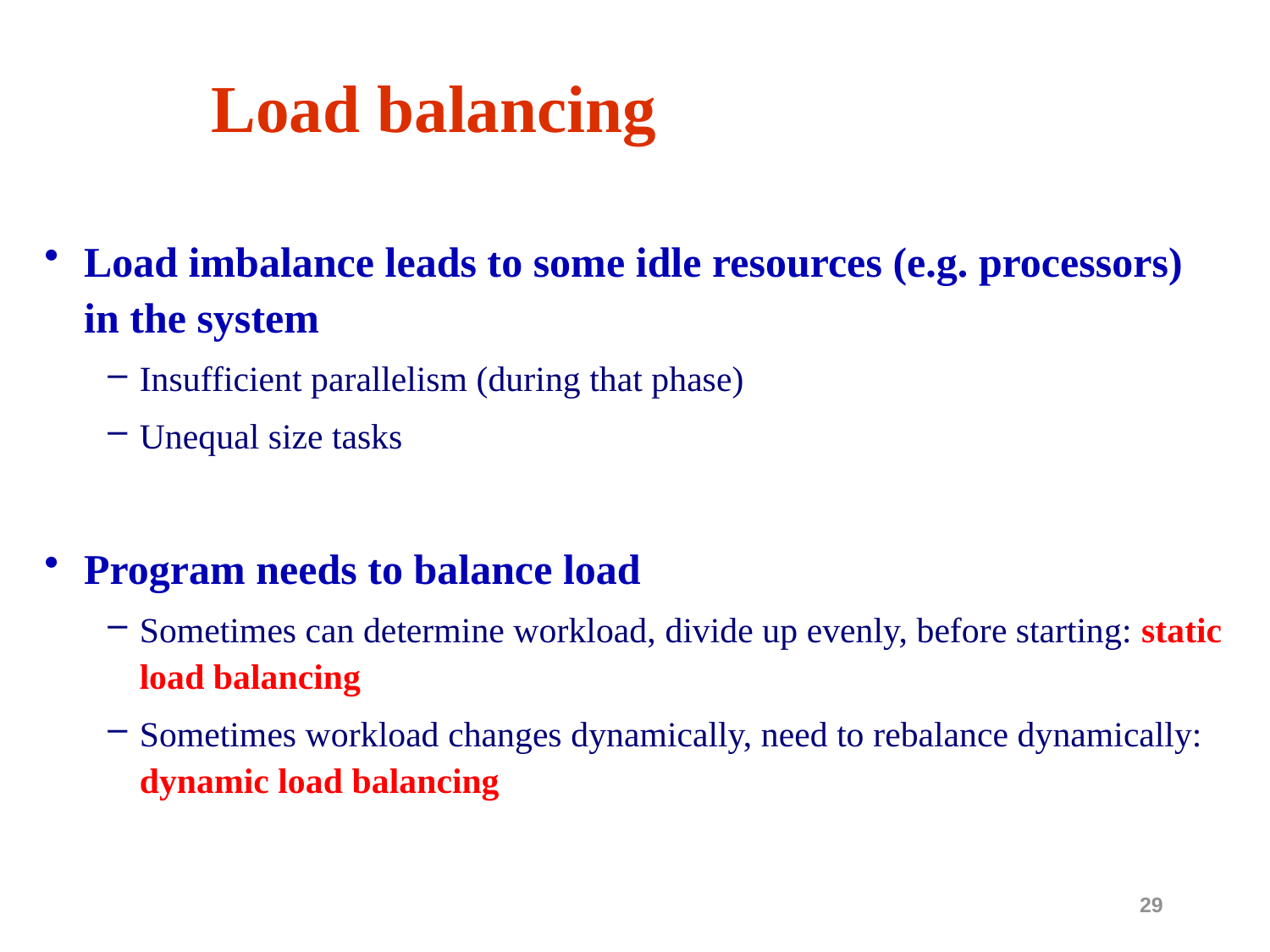

# Load balancing
Load imbalance leads to some idle resources (e.g. processors) in the system
Insufficient parallelism (during that phase)
Unequal size tasks

Program needs to balance load
Sometimes can determine workload, divide up evenly, before starting: static load balancing
Sometimes workload changes dynamically, need to rebalance dynamically: dynamic load balancing